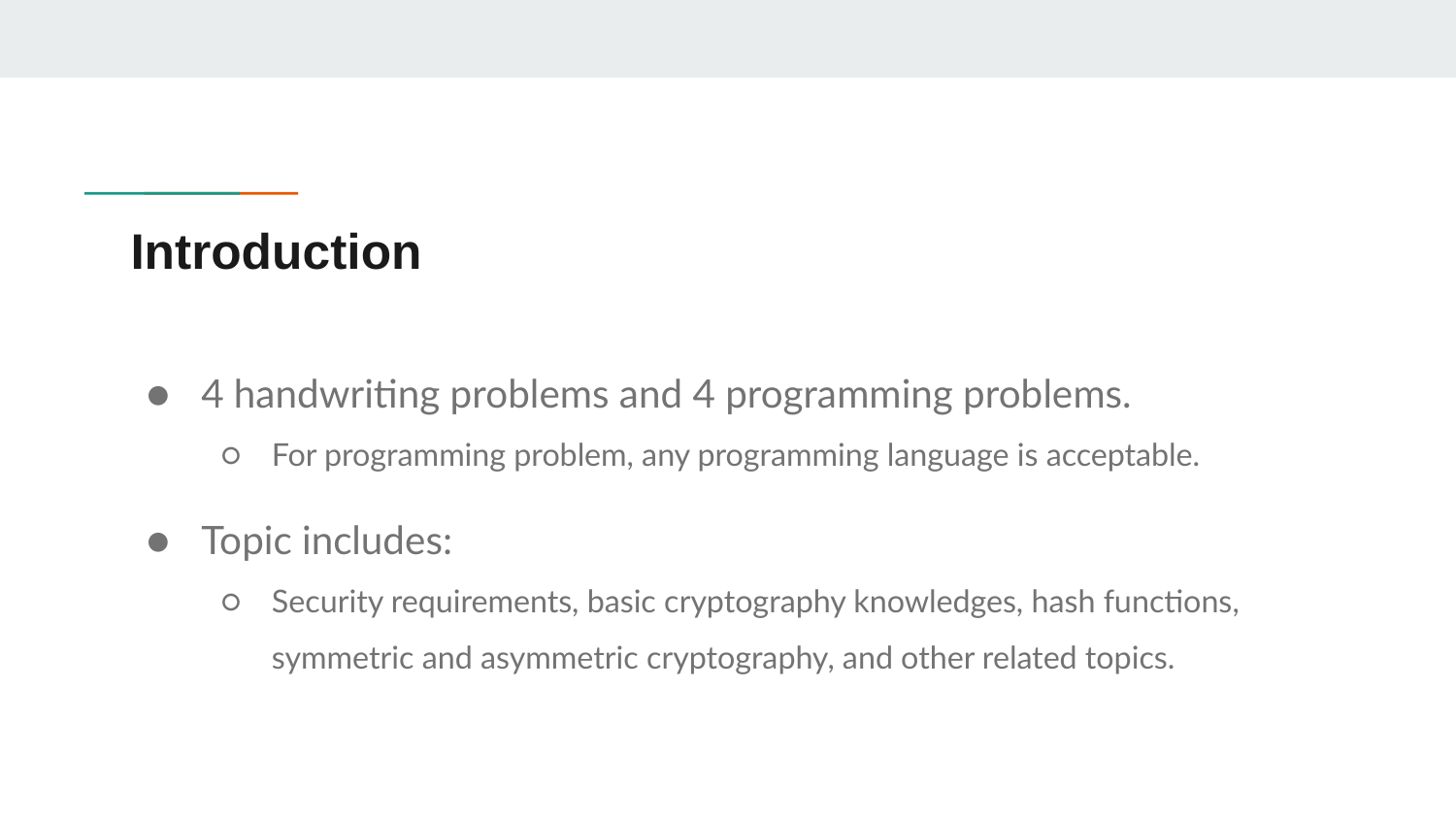

# Introduction
4 handwriting problems and 4 programming problems.
For programming problem, any programming language is acceptable.
Topic includes:
Security requirements, basic cryptography knowledges, hash functions, symmetric and asymmetric cryptography, and other related topics.